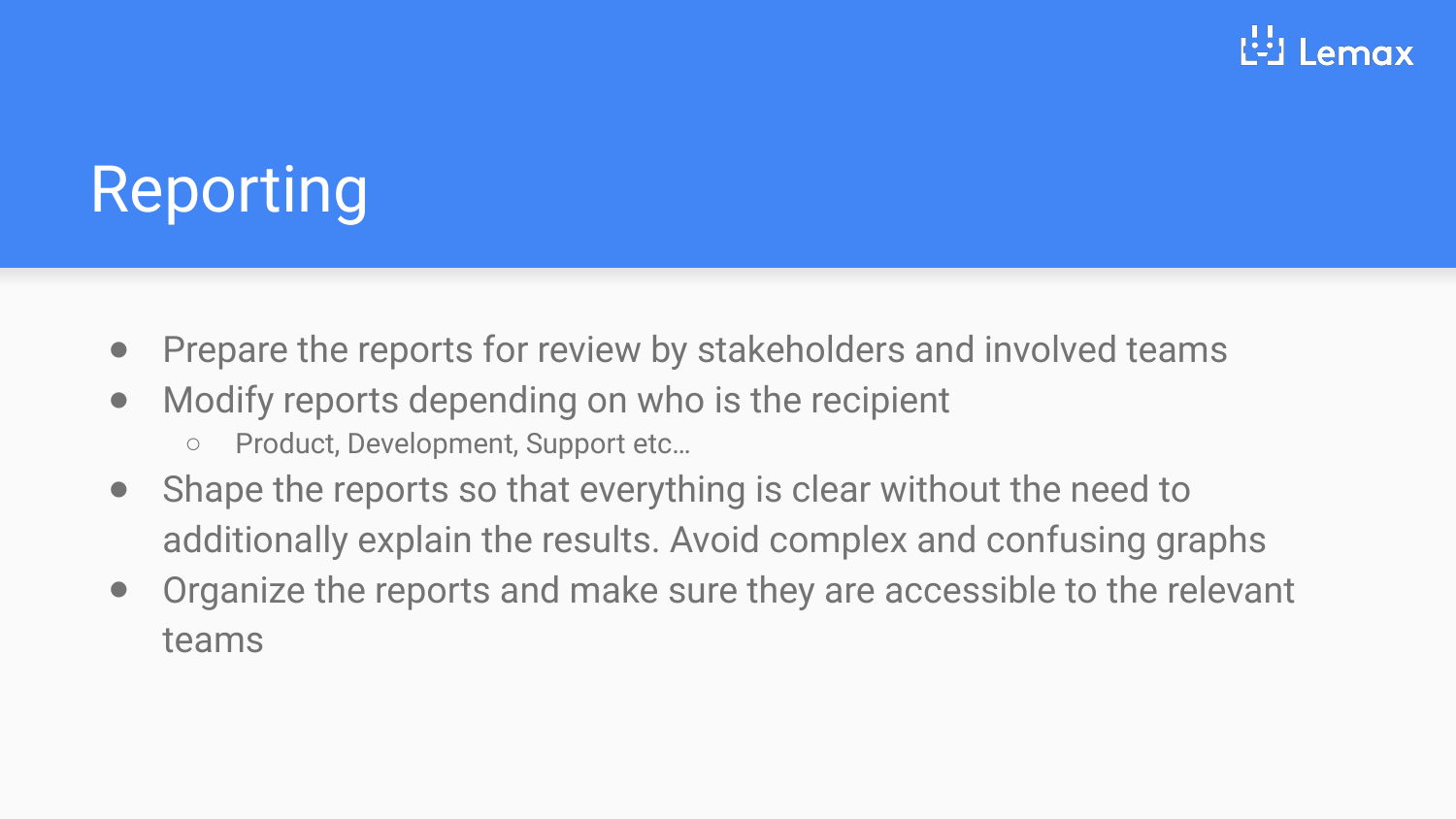

# Reporting
Prepare the reports for review by stakeholders and involved teams
Modify reports depending on who is the recipient
Product, Development, Support etc…
Shape the reports so that everything is clear without the need to additionally explain the results. Avoid complex and confusing graphs
Organize the reports and make sure they are accessible to the relevant teams